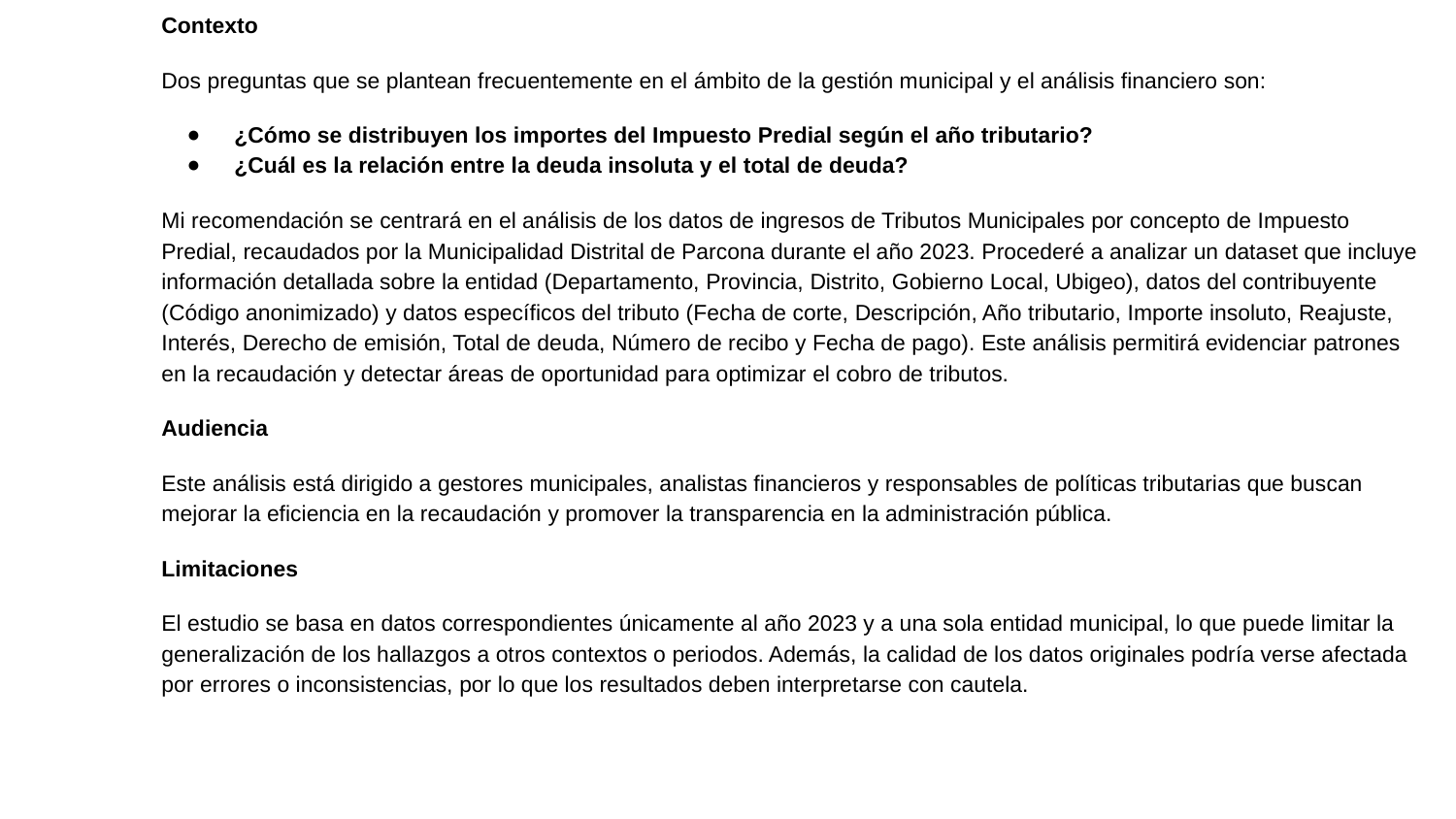

Contexto
Dos preguntas que se plantean frecuentemente en el ámbito de la gestión municipal y el análisis financiero son:
¿Cómo se distribuyen los importes del Impuesto Predial según el año tributario?
¿Cuál es la relación entre la deuda insoluta y el total de deuda?
Mi recomendación se centrará en el análisis de los datos de ingresos de Tributos Municipales por concepto de Impuesto Predial, recaudados por la Municipalidad Distrital de Parcona durante el año 2023. Procederé a analizar un dataset que incluye información detallada sobre la entidad (Departamento, Provincia, Distrito, Gobierno Local, Ubigeo), datos del contribuyente (Código anonimizado) y datos específicos del tributo (Fecha de corte, Descripción, Año tributario, Importe insoluto, Reajuste, Interés, Derecho de emisión, Total de deuda, Número de recibo y Fecha de pago). Este análisis permitirá evidenciar patrones en la recaudación y detectar áreas de oportunidad para optimizar el cobro de tributos.
Audiencia
Este análisis está dirigido a gestores municipales, analistas financieros y responsables de políticas tributarias que buscan mejorar la eficiencia en la recaudación y promover la transparencia en la administración pública.
Limitaciones
El estudio se basa en datos correspondientes únicamente al año 2023 y a una sola entidad municipal, lo que puede limitar la generalización de los hallazgos a otros contextos o periodos. Además, la calidad de los datos originales podría verse afectada por errores o inconsistencias, por lo que los resultados deben interpretarse con cautela.